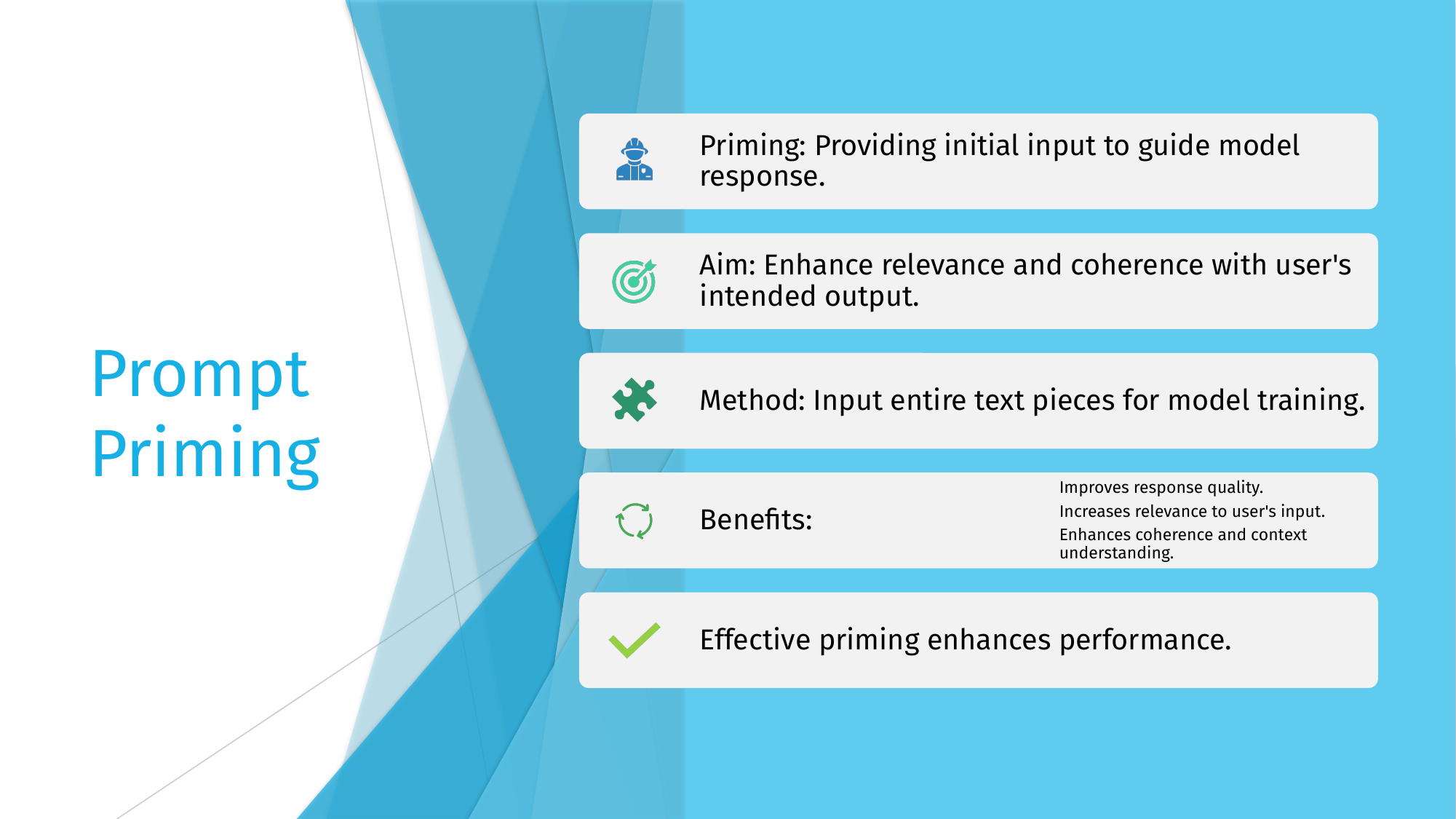

Priming: Providing initial input to guide model response.
Aim: Enhance relevance and coherence with user's intended output.
Method: Input entire text pieces for model training.
Benefits:
Improves response quality.
Increases relevance to user's input.
Enhances coherence and context understanding.
Effective priming enhances performance.
# Prompt Priming